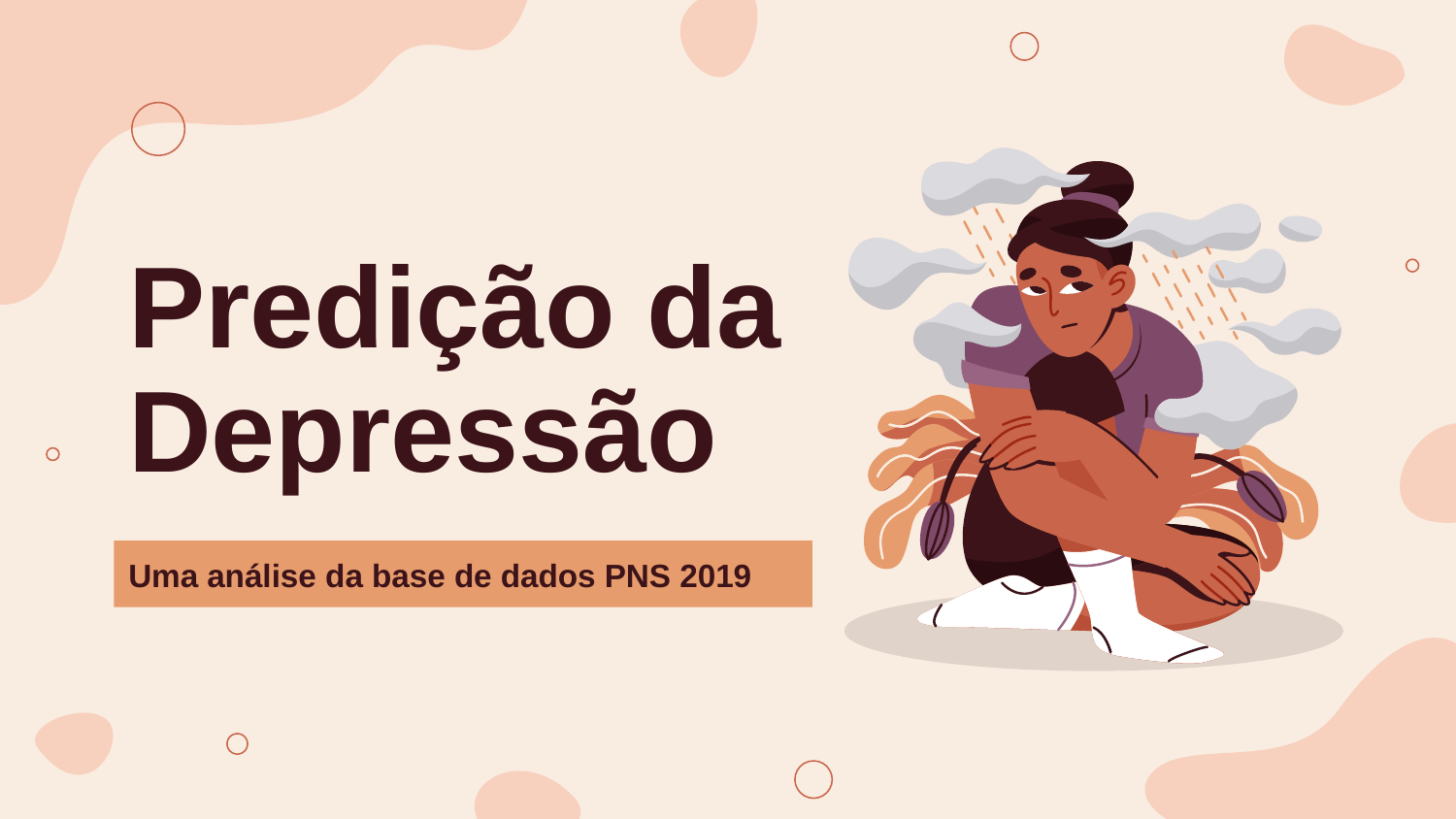

# Predição da Depressão
Uma análise da base de dados PNS 2019